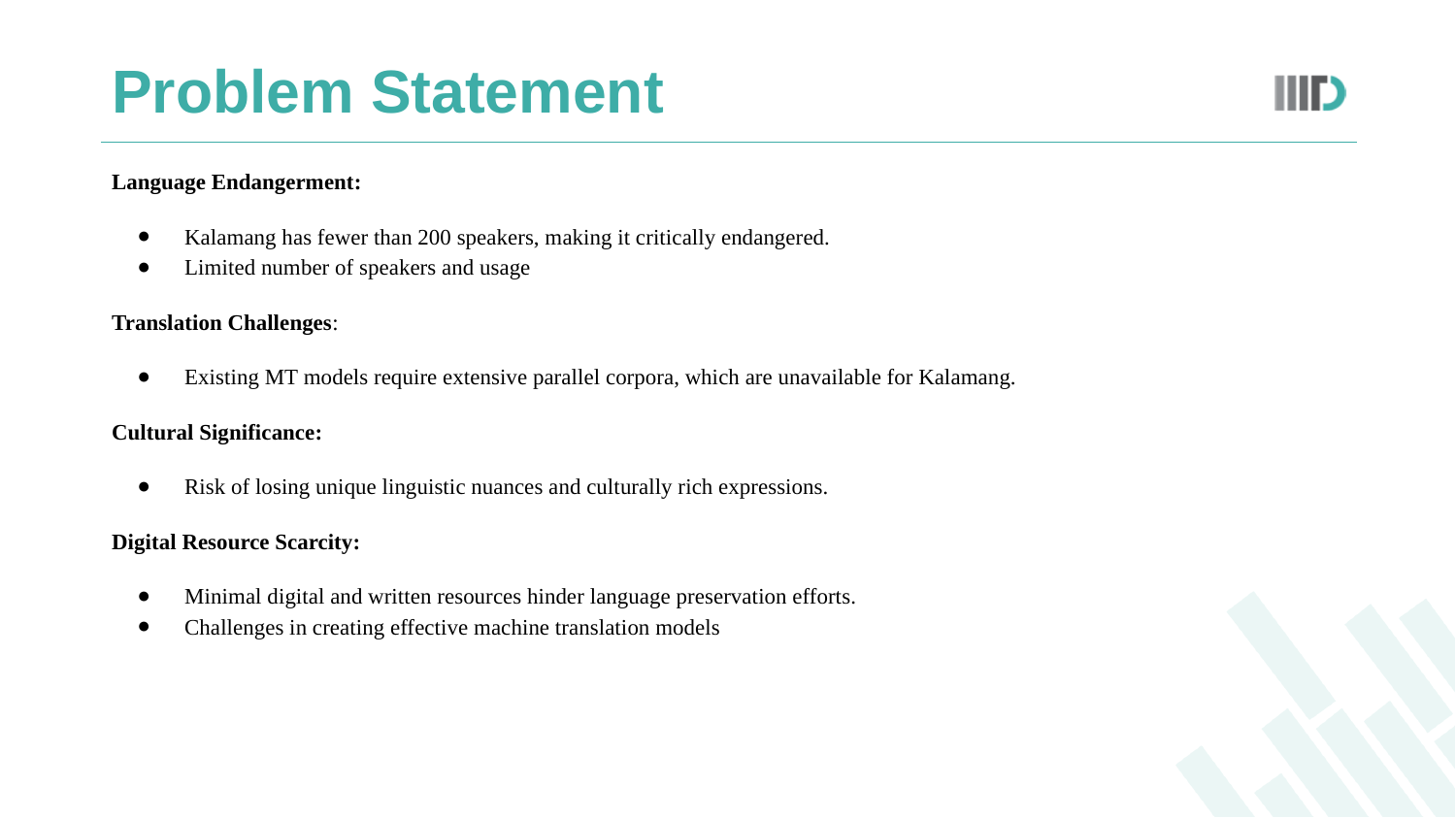

# Problem Statement
Language Endangerment:
Kalamang has fewer than 200 speakers, making it critically endangered.
Limited number of speakers and usage
Translation Challenges:
Existing MT models require extensive parallel corpora, which are unavailable for Kalamang.
Cultural Significance:
Risk of losing unique linguistic nuances and culturally rich expressions.
Digital Resource Scarcity:
Minimal digital and written resources hinder language preservation efforts.
Challenges in creating effective machine translation models